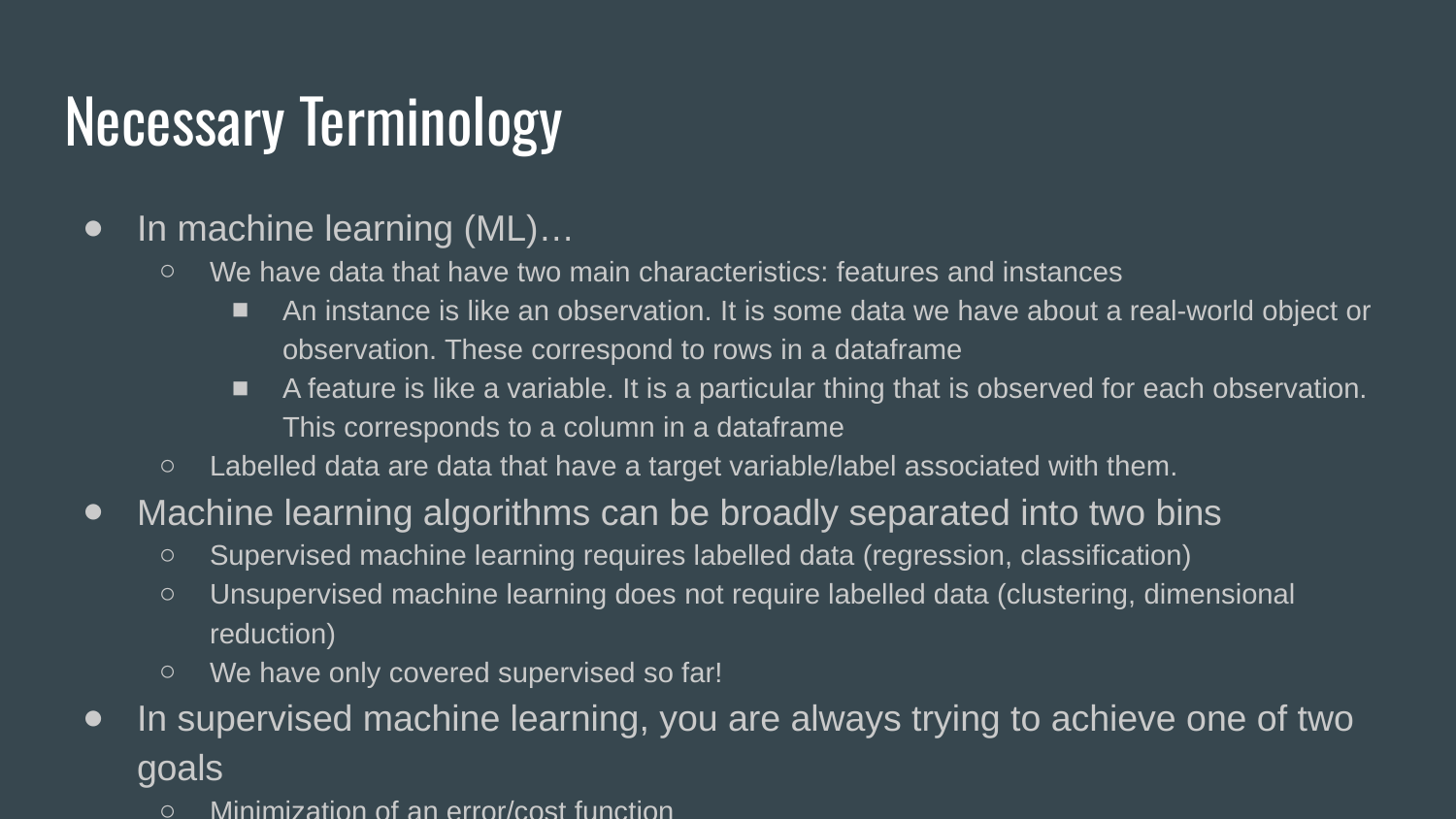

# Necessary Terminology
In machine learning (ML)…
We have data that have two main characteristics: features and instances
An instance is like an observation. It is some data we have about a real-world object or observation. These correspond to rows in a dataframe
A feature is like a variable. It is a particular thing that is observed for each observation. This corresponds to a column in a dataframe
Labelled data are data that have a target variable/label associated with them.
Machine learning algorithms can be broadly separated into two bins
Supervised machine learning requires labelled data (regression, classification)
Unsupervised machine learning does not require labelled data (clustering, dimensional reduction)
We have only covered supervised so far!
In supervised machine learning, you are always trying to achieve one of two goals
Minimization of an error/cost function
Maximization of a benefit function